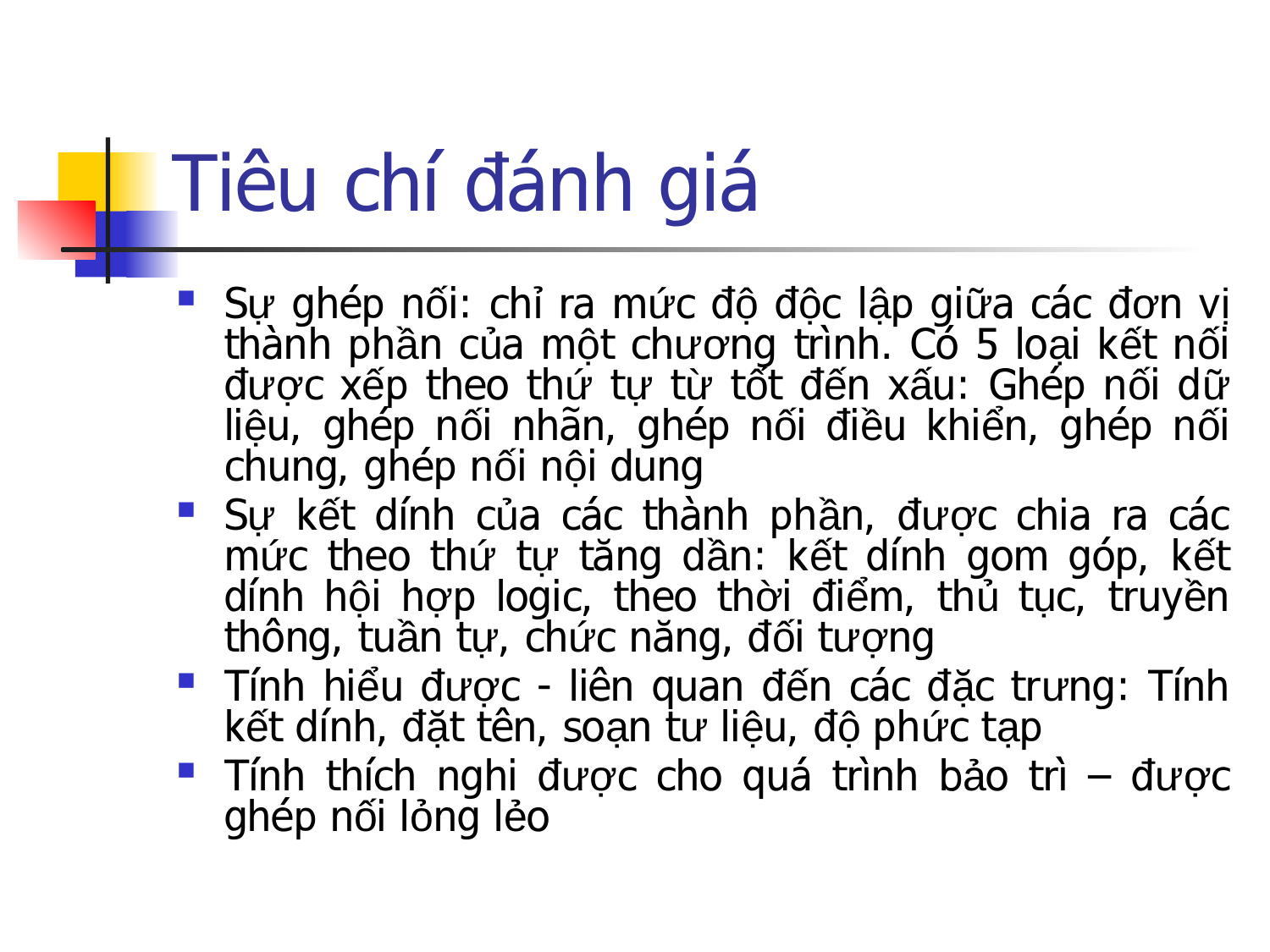

# Tiêu chí đánh giá
Sự ghép nối: chỉ ra mức độ độc lập giữa các đơn vị thành phần của một chương trình. Có 5 loại kết nối được xếp theo thứ tự từ tốt đến xấu: Ghép nối dữ liệu, ghép nối nhãn, ghép nối điều khiển, ghép nối chung, ghép nối nội dung
Sự kết dính của các thành phần, được chia ra các mức theo thứ tự tăng dần: kết dính gom góp, kết dính hội hợp logic, theo thời điểm, thủ tục, truyền thông, tuần tự, chức năng, đối tượng
Tính hiểu được - liên quan đến các đặc trưng: Tính kết dính, đặt tên, soạn tư liệu, độ phức tạp
Tính thích nghi được cho quá trình bảo trì – được ghép nối lỏng lẻo